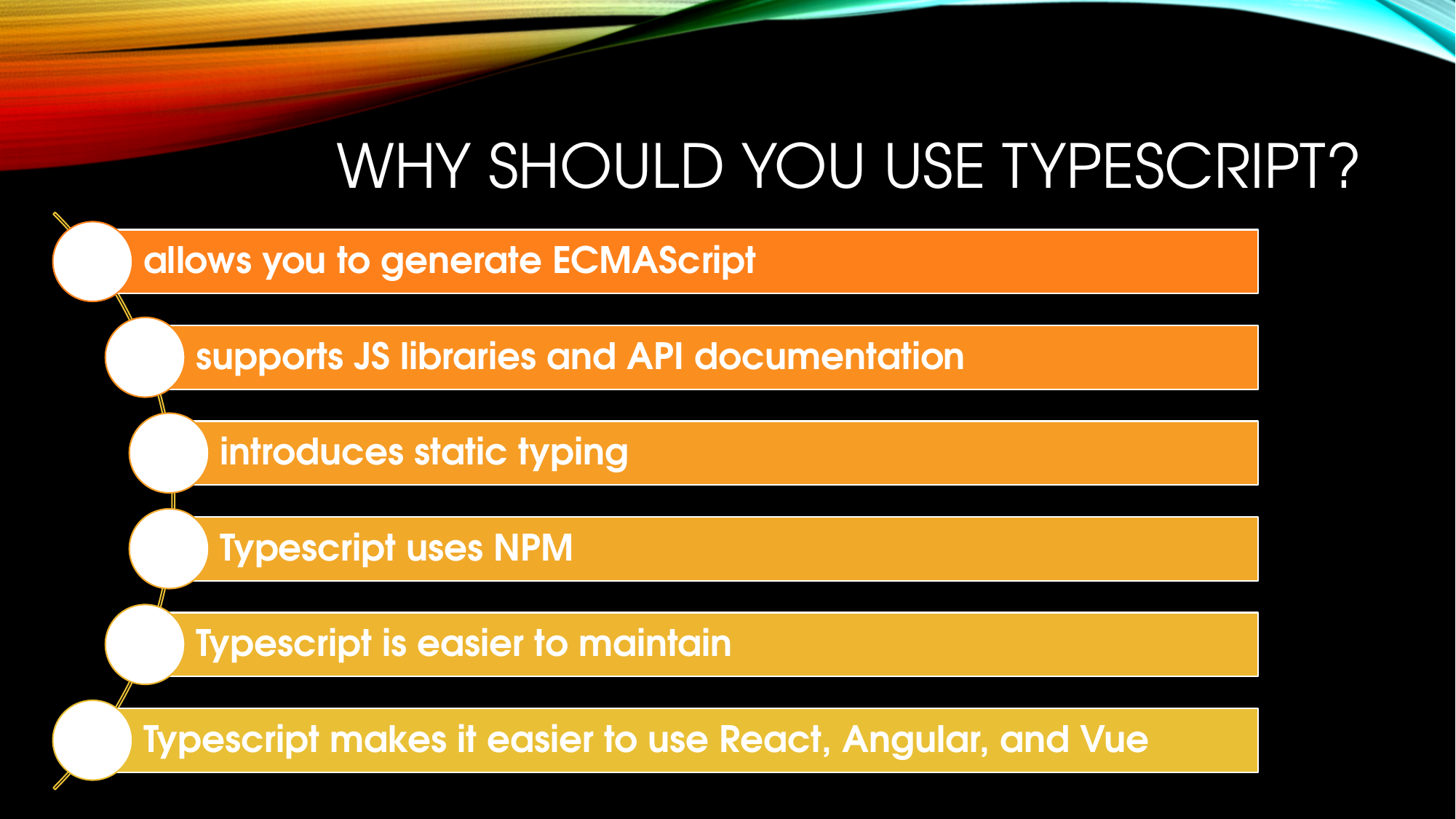

# Why should you use Typescript?
allows you to generate ECMAScript
supports JS libraries and API documentation
introduces static typing
Typescript uses NPM
Typescript is easier to maintain
Typescript makes it easier to use React, Angular, and Vue